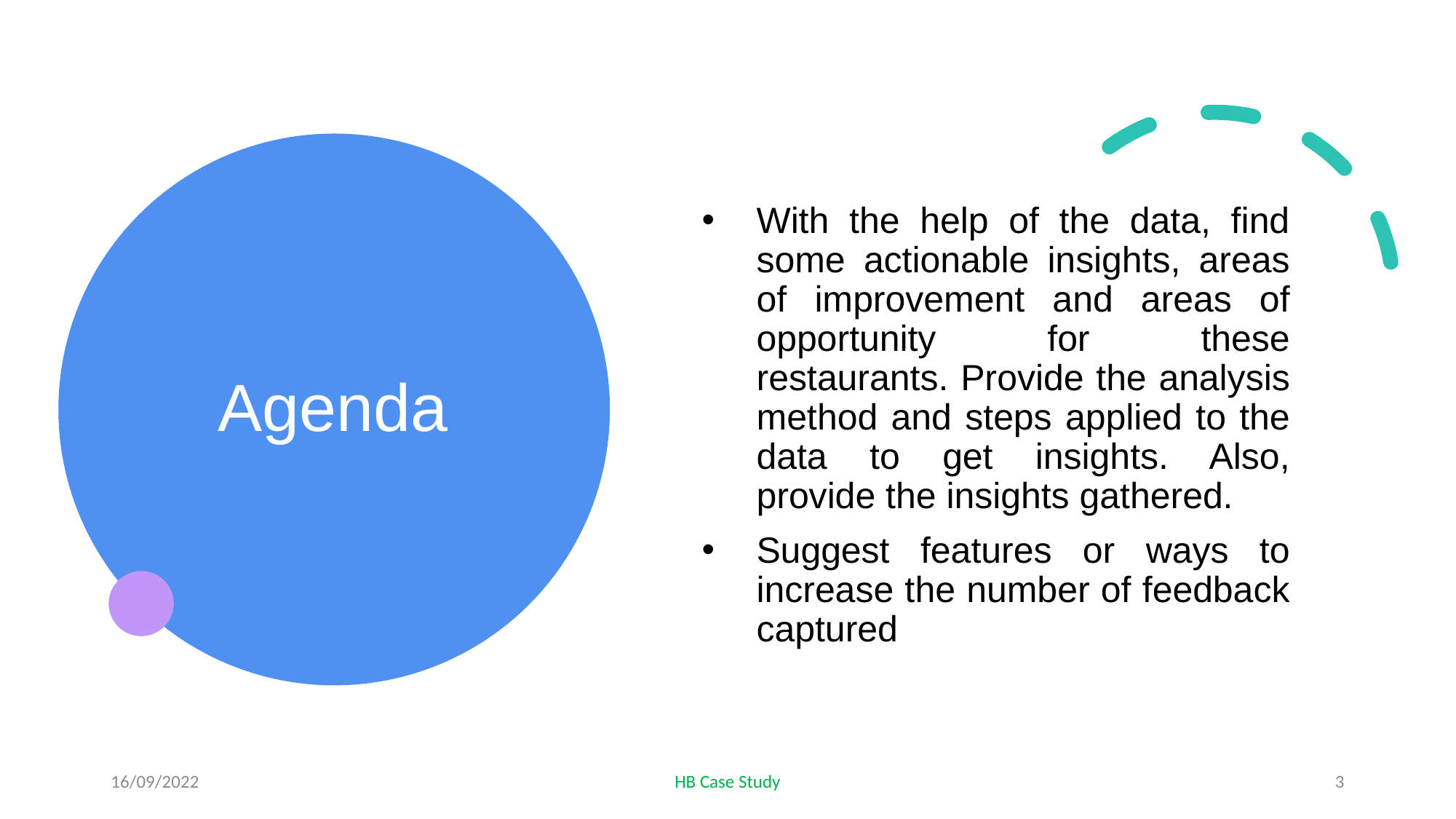

# Agenda
With the help of the data, find some actionable insights, areas of improvement and areas of opportunity for these restaurants. Provide the analysis method and steps applied to the data to get insights. Also, provide the insights gathered.
Suggest features or ways to increase the number of feedback captured
16/09/2022
HB Case Study
3